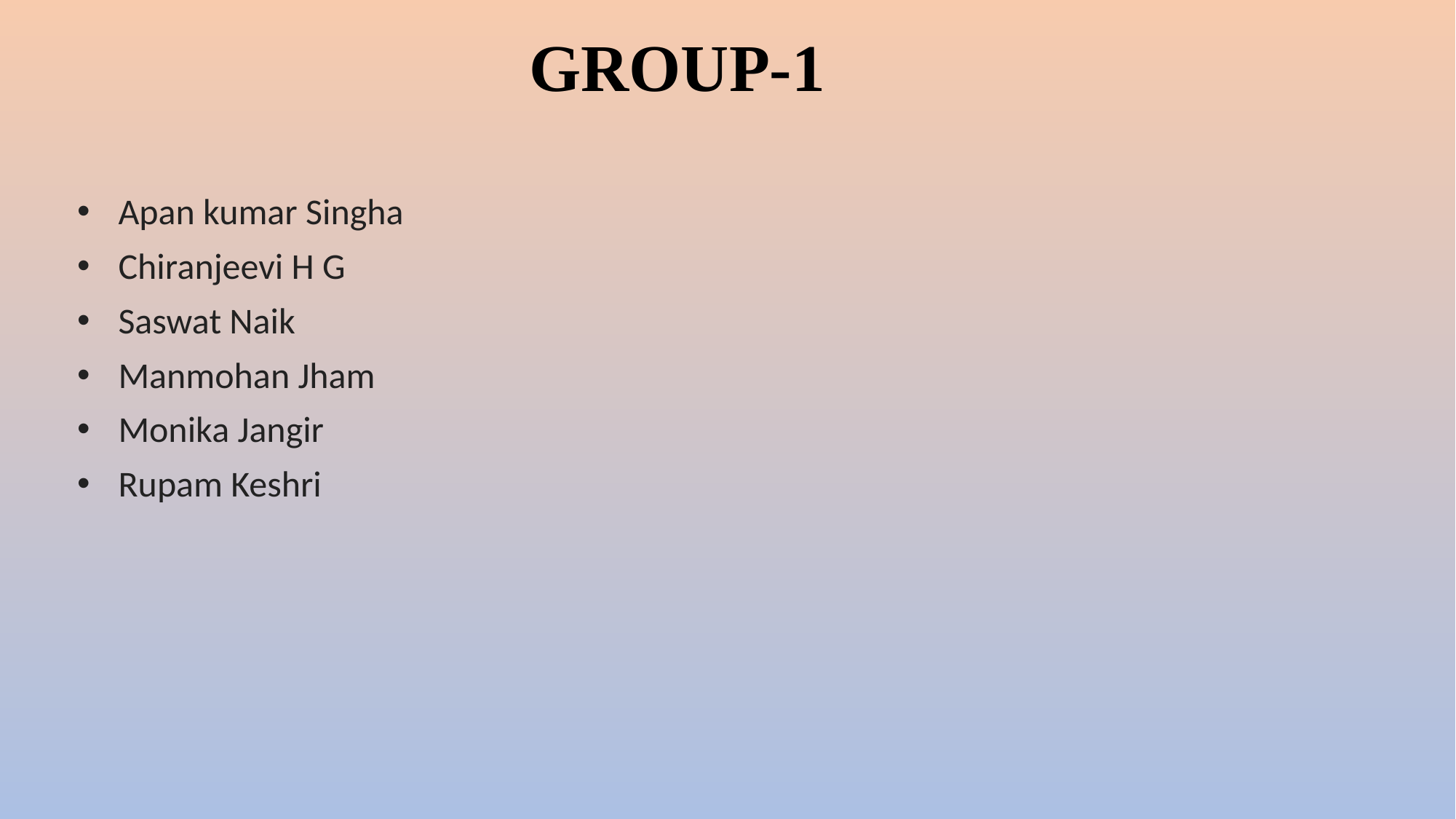

# GROUP-1

Apan kumar Singha
Chiranjeevi H G
Saswat Naik
Manmohan Jham
Monika Jangir
Rupam Keshri